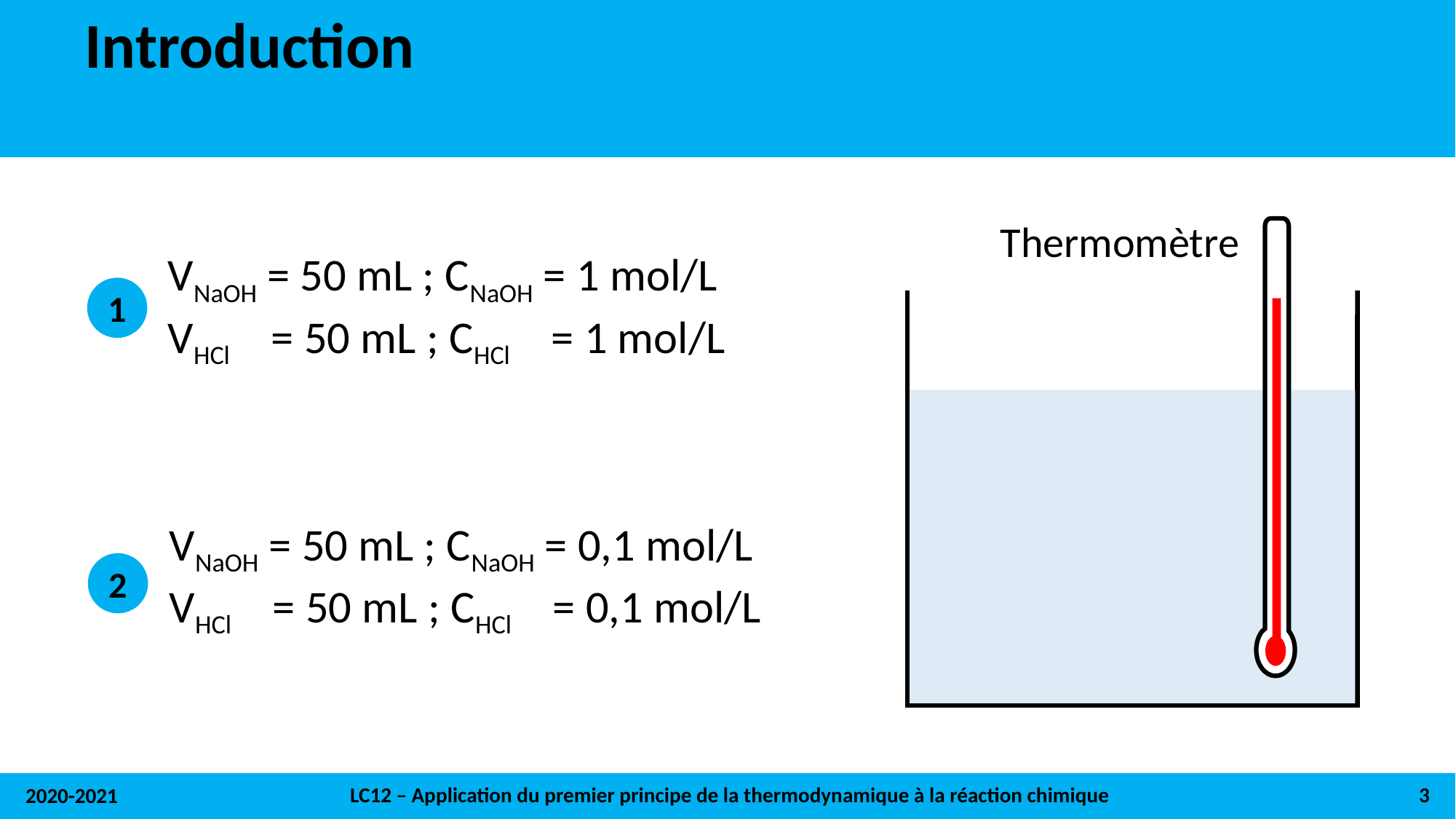

# Introduction

Thermomètre

VNaOH = 50 mL ; CNaOH = 1 mol/L
VHCl    = 50 mL ; CHCl    = 1 mol/L
1

VNaOH = 50 mL ; CNaOH = 0,1 mol/L
VHCl    = 50 mL ; CHCl    = 0,1 mol/L
2

LC12 – Application du premier principe de la thermodynamique à la réaction chimique
3
2020-2021